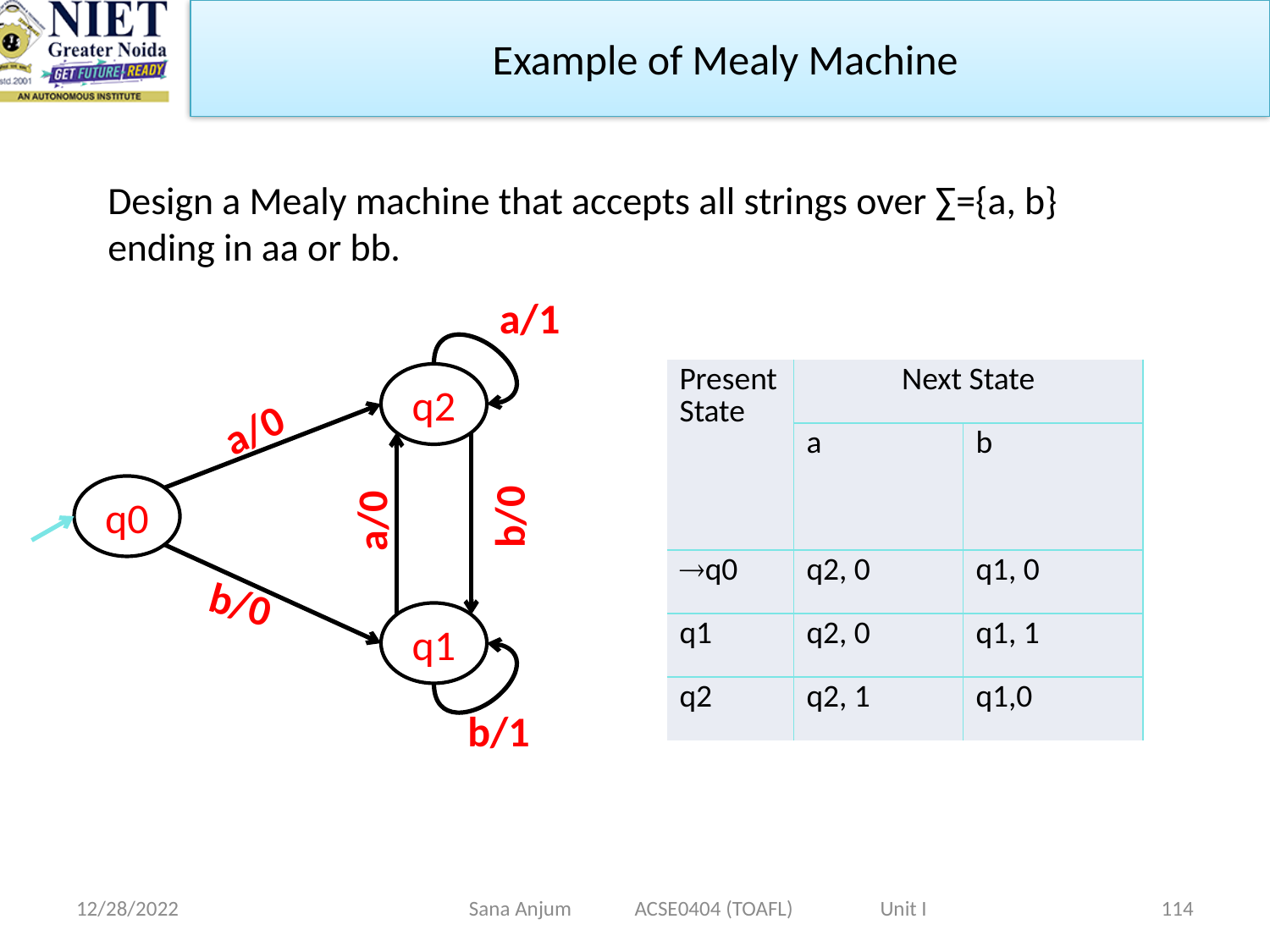

Example of Mealy Machine
Design a Mealy machine that accepts all strings over ∑={a, b} ending in aa or bb.
a/1
q2
a/0
a/0
b/0
q0
b/0
q1
b/1
| Present State | Next State |  |
| --- | --- | --- |
|  | a | b |
| →q0 | q2, 0 | q1, 0 |
| q1 | q2, 0 | q1, 1 |
| q2 | q2, 1 | q1,0 |
12/28/2022
Sana Anjum             ACSE0404 (TOAFL)                  Unit I
114